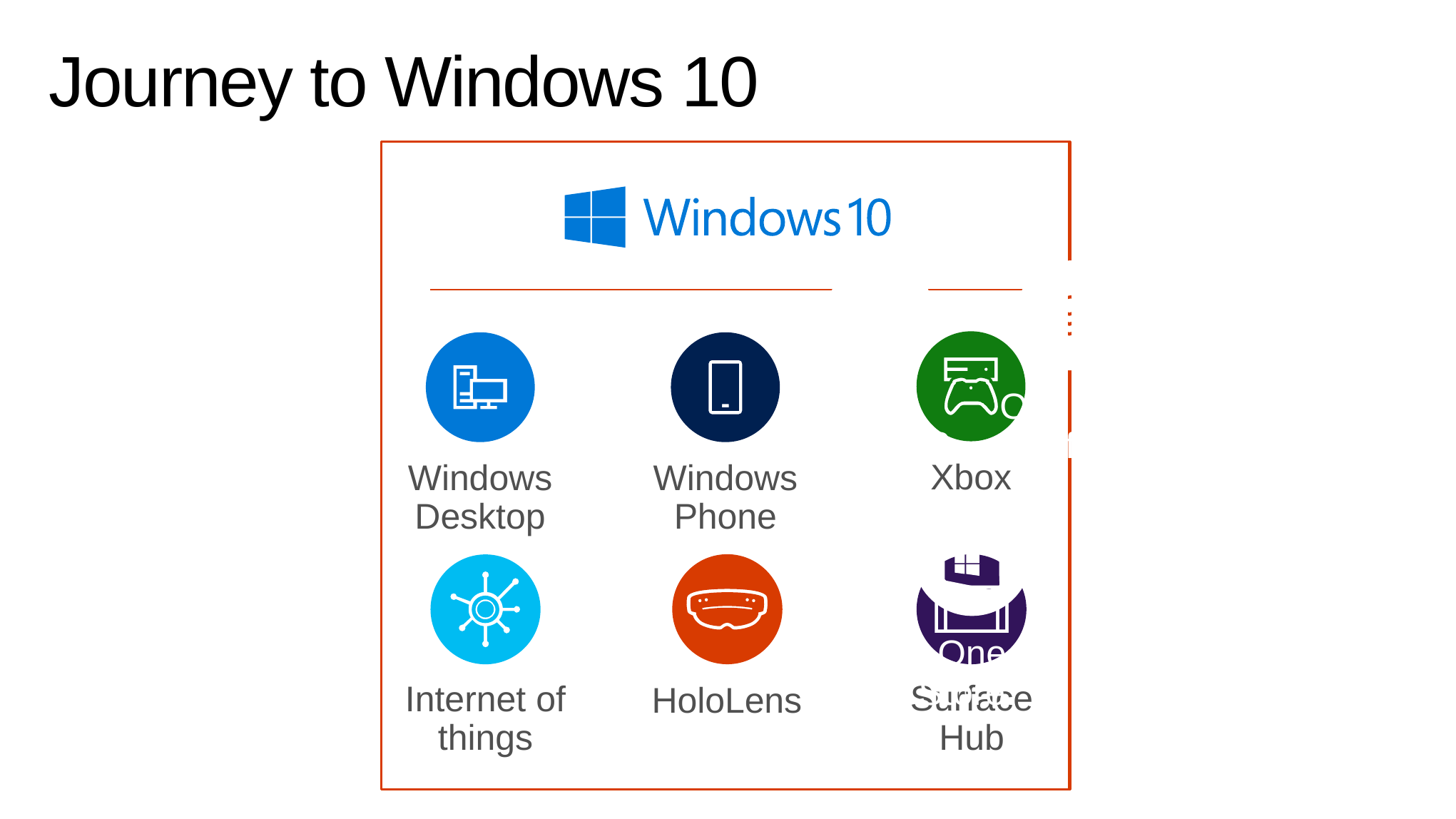

# Journey to Windows 10

Xbox

Windows
Desktop

Windows
Phone

HoloLens

Surface Hub

Internet of
things

One
Core OS

One App Platform

One
Store

One
Store